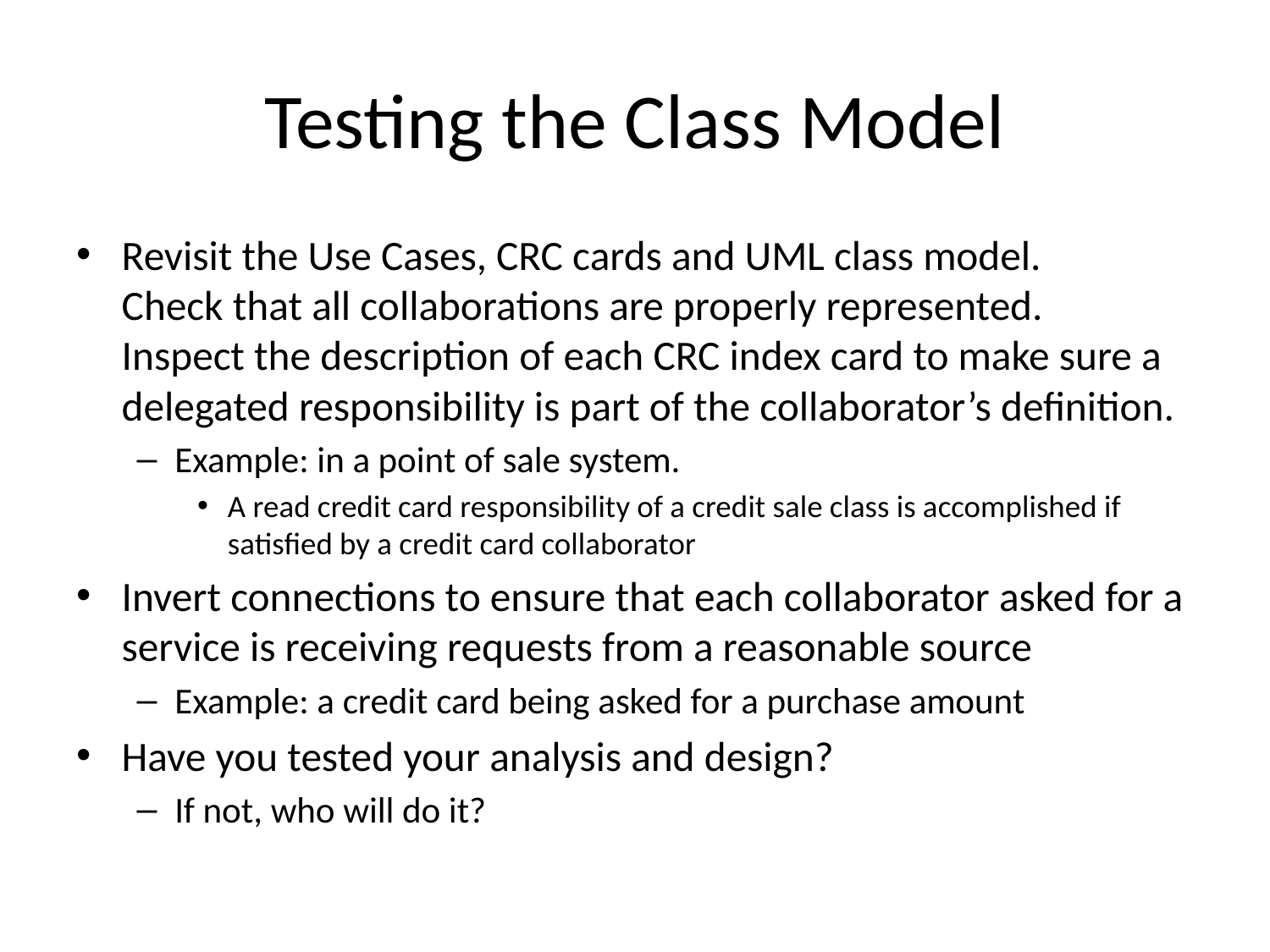

# Testing the Class Model
Revisit the Use Cases, CRC cards and UML class model.
Check that all collaborations are properly represented.
Inspect the description of each CRC index card to make sure a delegated responsibility is part of the collaborator’s definition.
Example: in a point of sale system.
A read credit card responsibility of a credit sale class is accomplished if satisfied by a credit card collaborator
Invert connections to ensure that each collaborator asked for a service is receiving requests from a reasonable source
Example: a credit card being asked for a purchase amount
Have you tested your analysis and design?
If not, who will do it?